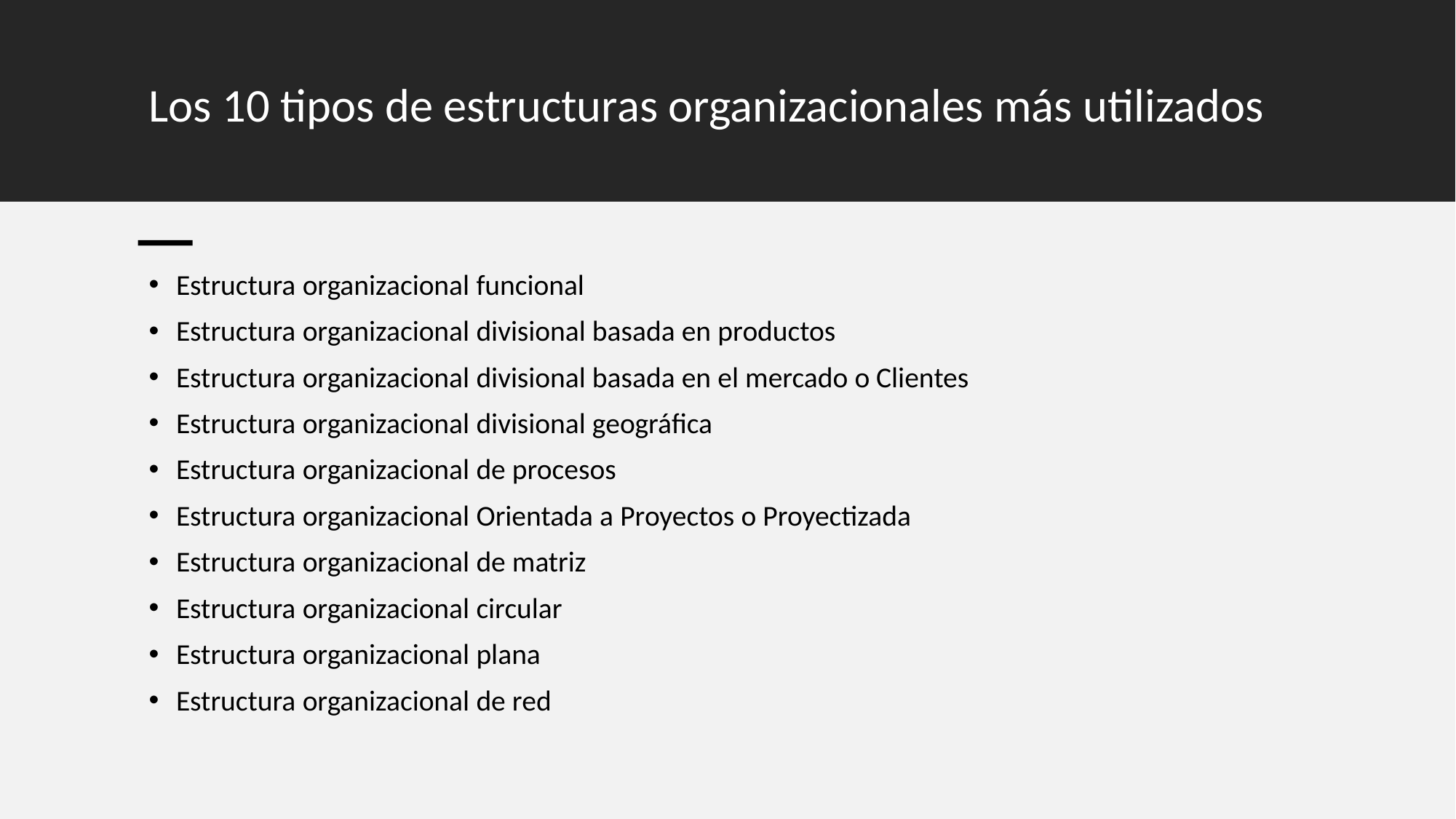

# Los 10 tipos de estructuras organizacionales más utilizados

Estructura organizacional funcional
Estructura organizacional divisional basada en productos
Estructura organizacional divisional basada en el mercado o Clientes
Estructura organizacional divisional geográfica
Estructura organizacional de procesos
Estructura organizacional Orientada a Proyectos o Proyectizada
Estructura organizacional de matriz
Estructura organizacional circular
Estructura organizacional plana
Estructura organizacional de red